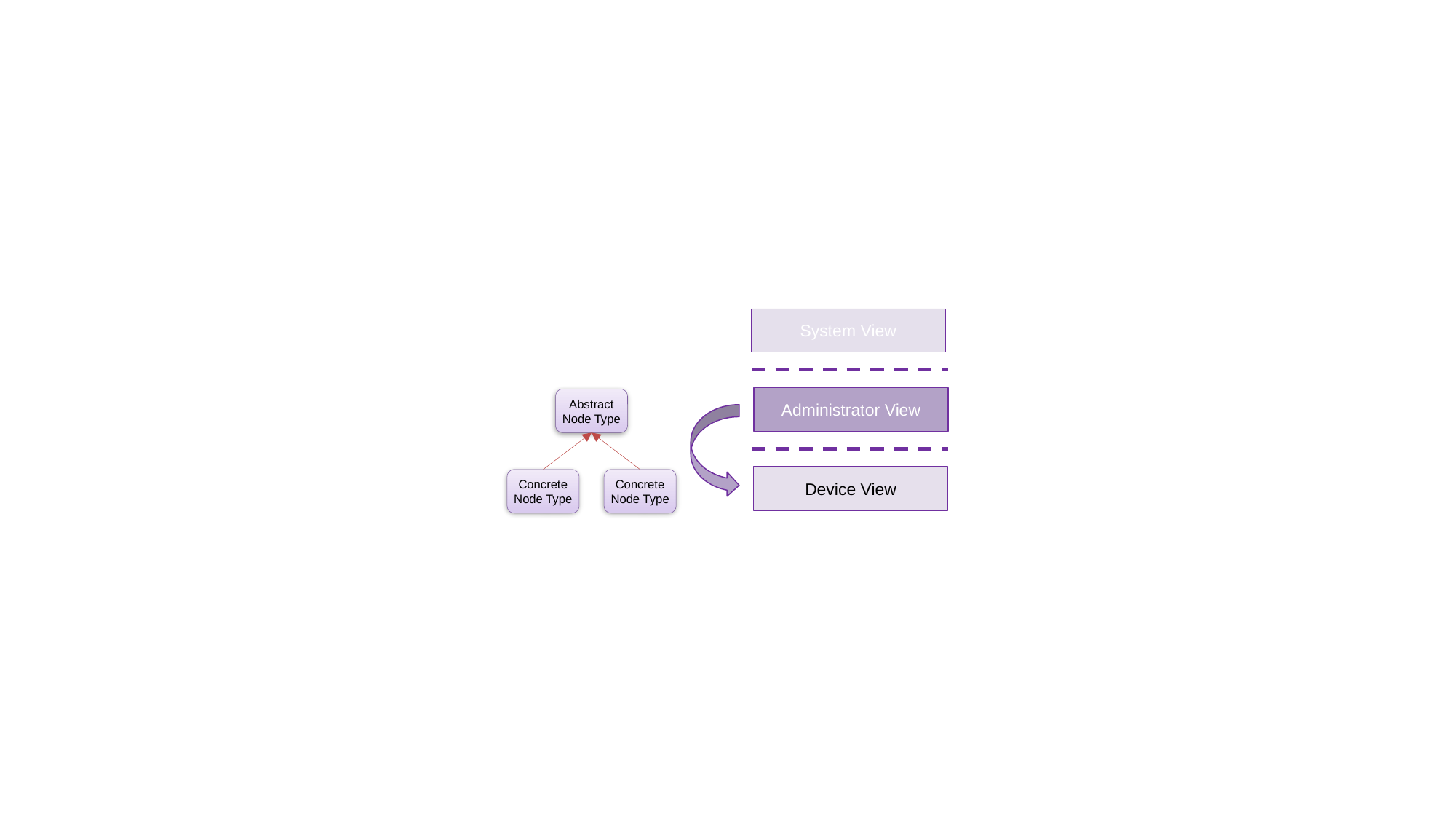

System View
Administrator View
Abstract
Node Type

Device View
Concrete
Node Type
Concrete
Node Type